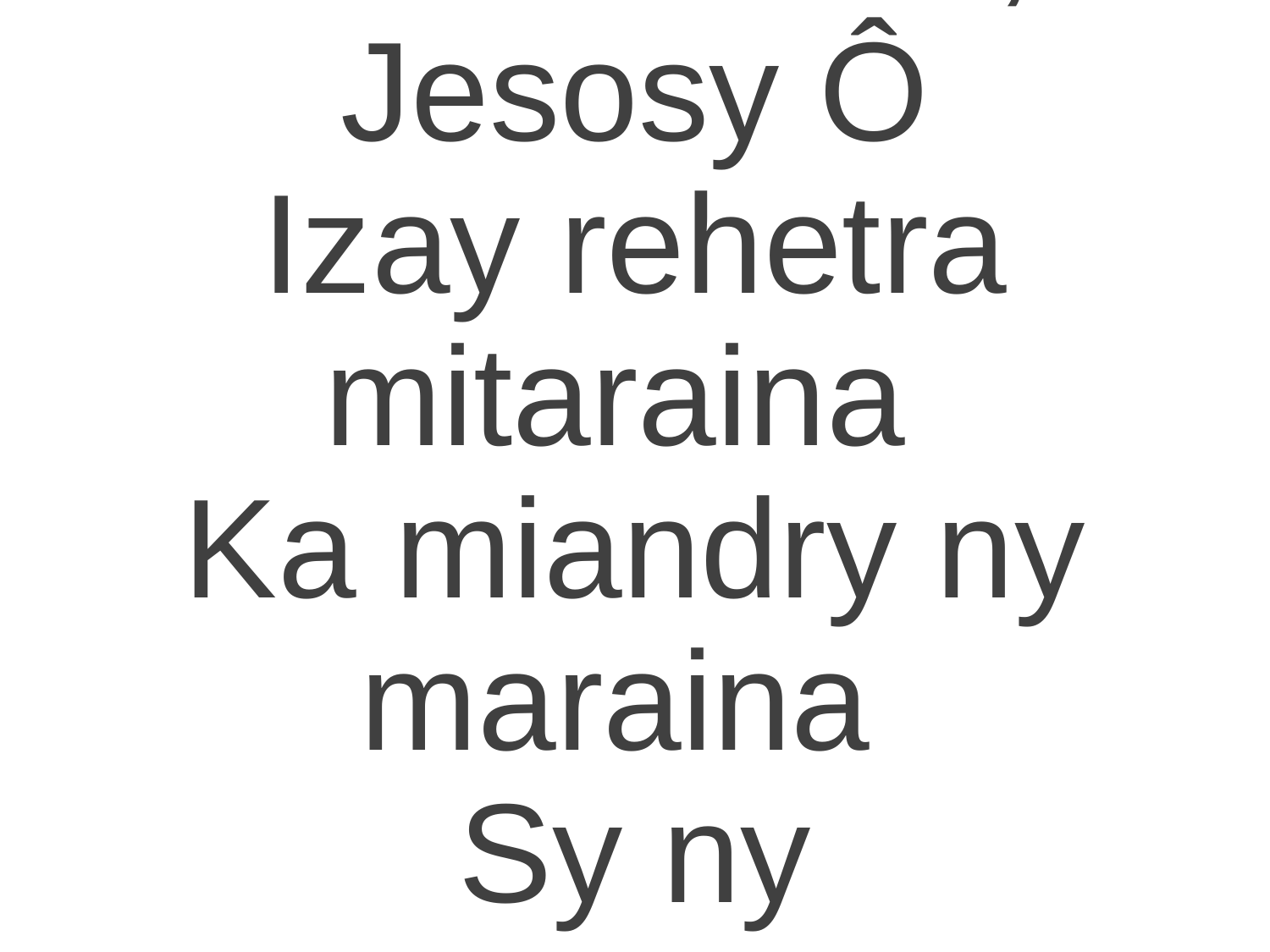

7. Fantatrao, Jesosy Ô
Izay rehetra mitaraina
Ka miandry ny maraina
Sy ny fahasitranana;